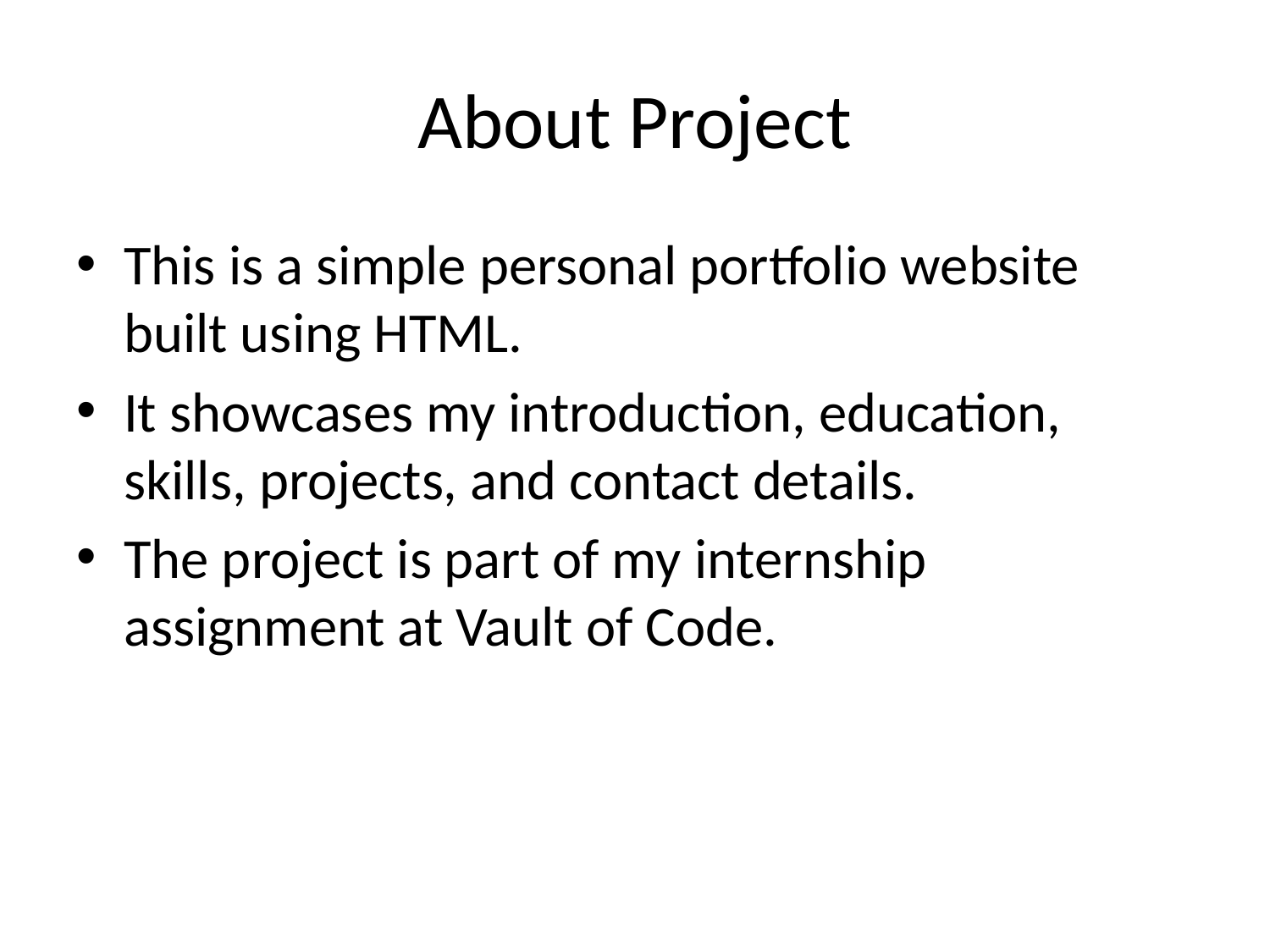

# About Project
This is a simple personal portfolio website built using HTML.
It showcases my introduction, education, skills, projects, and contact details.
The project is part of my internship assignment at Vault of Code.